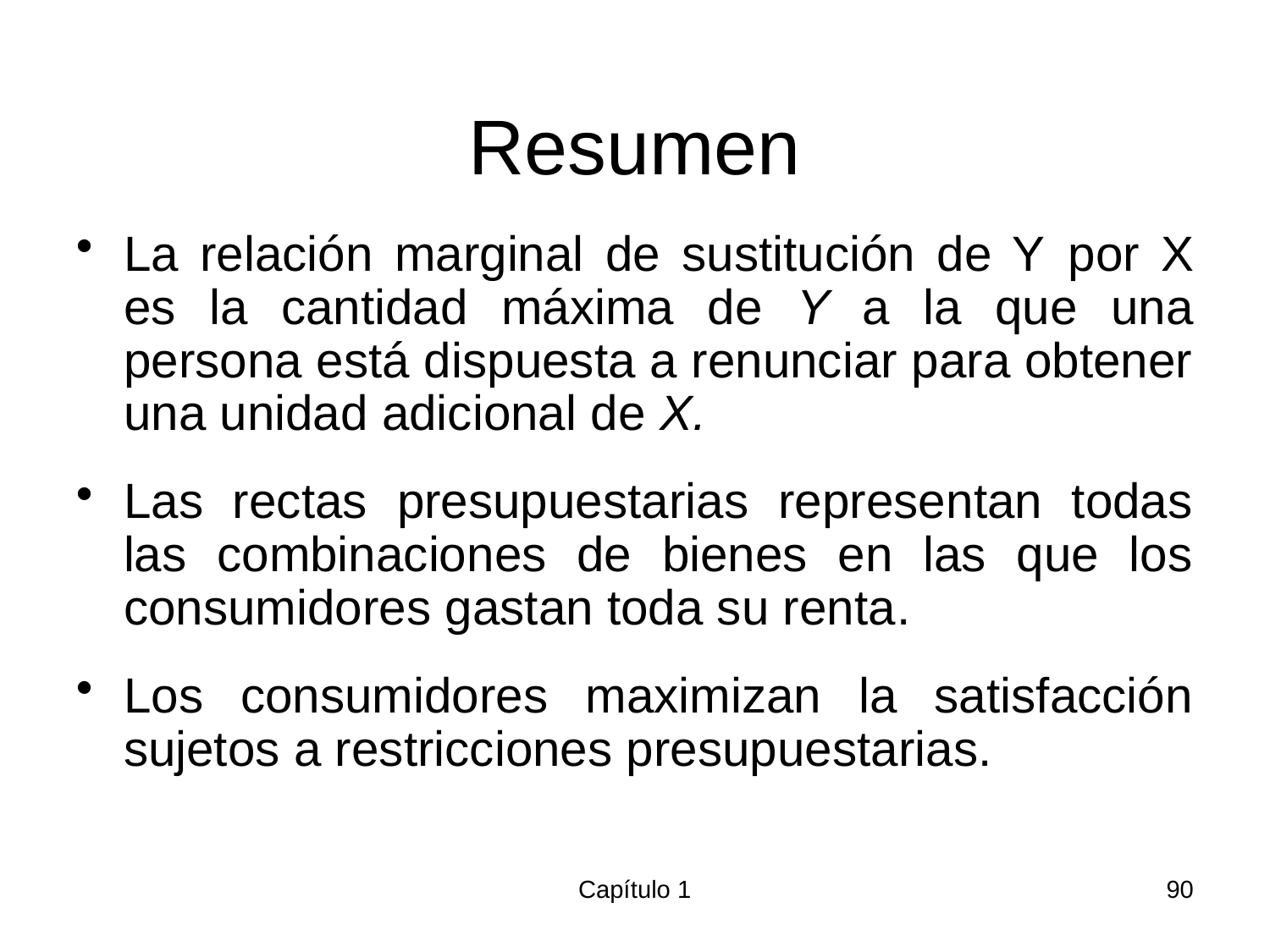

# Resumen
La relación marginal de sustitución de Y por X es la cantidad máxima de Y a la que una persona está dispuesta a renunciar para obtener una unidad adicional de X.
Las rectas presupuestarias representan todas las combinaciones de bienes en las que los consumidores gastan toda su renta.
Los consumidores maximizan la satisfacción sujetos a restricciones presupuestarias.

Capítulo 1
90